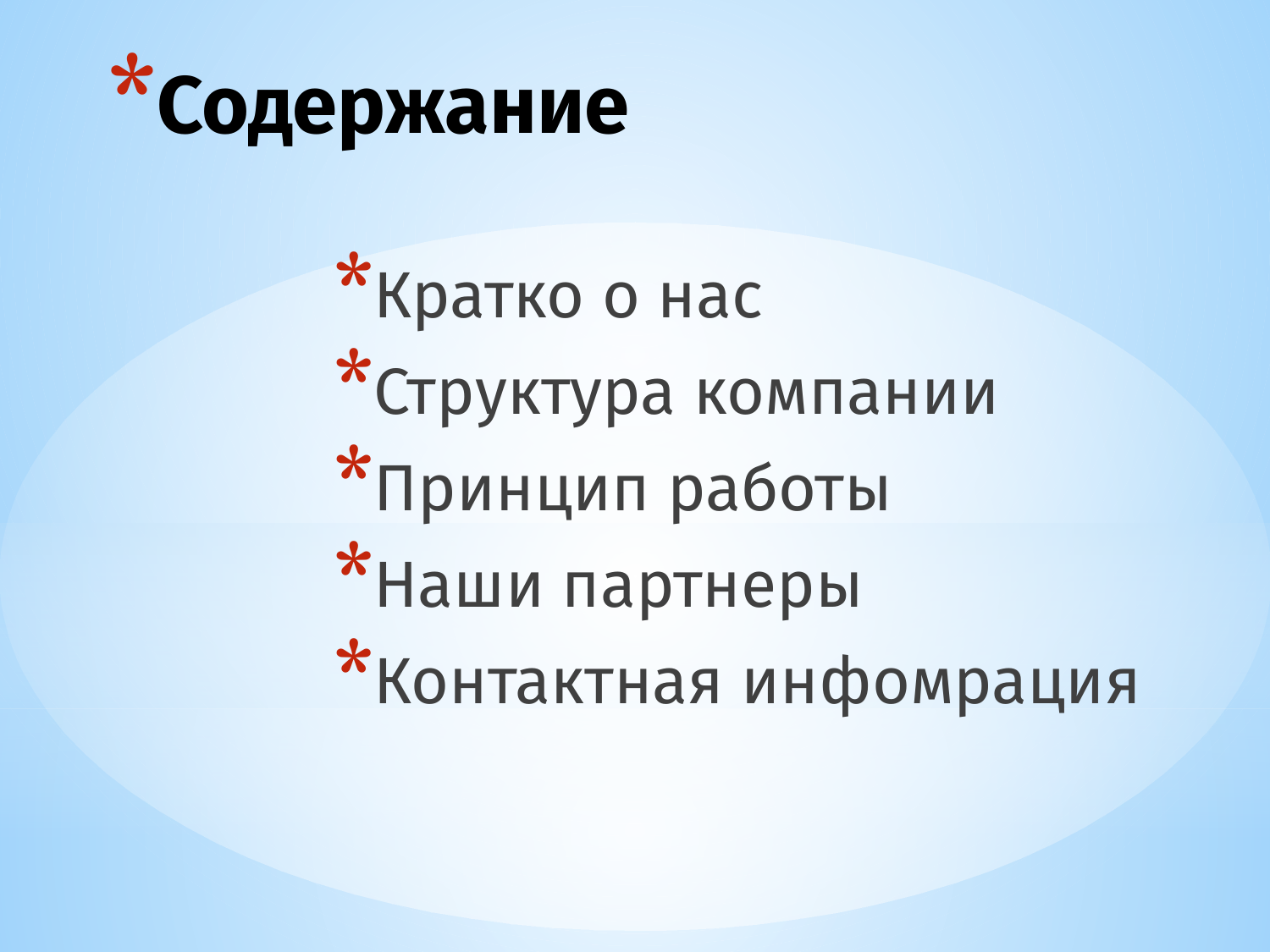

# Содержание
Кратко о нас
Структура компании
Принцип работы
Наши партнеры
Контактная инфомрация